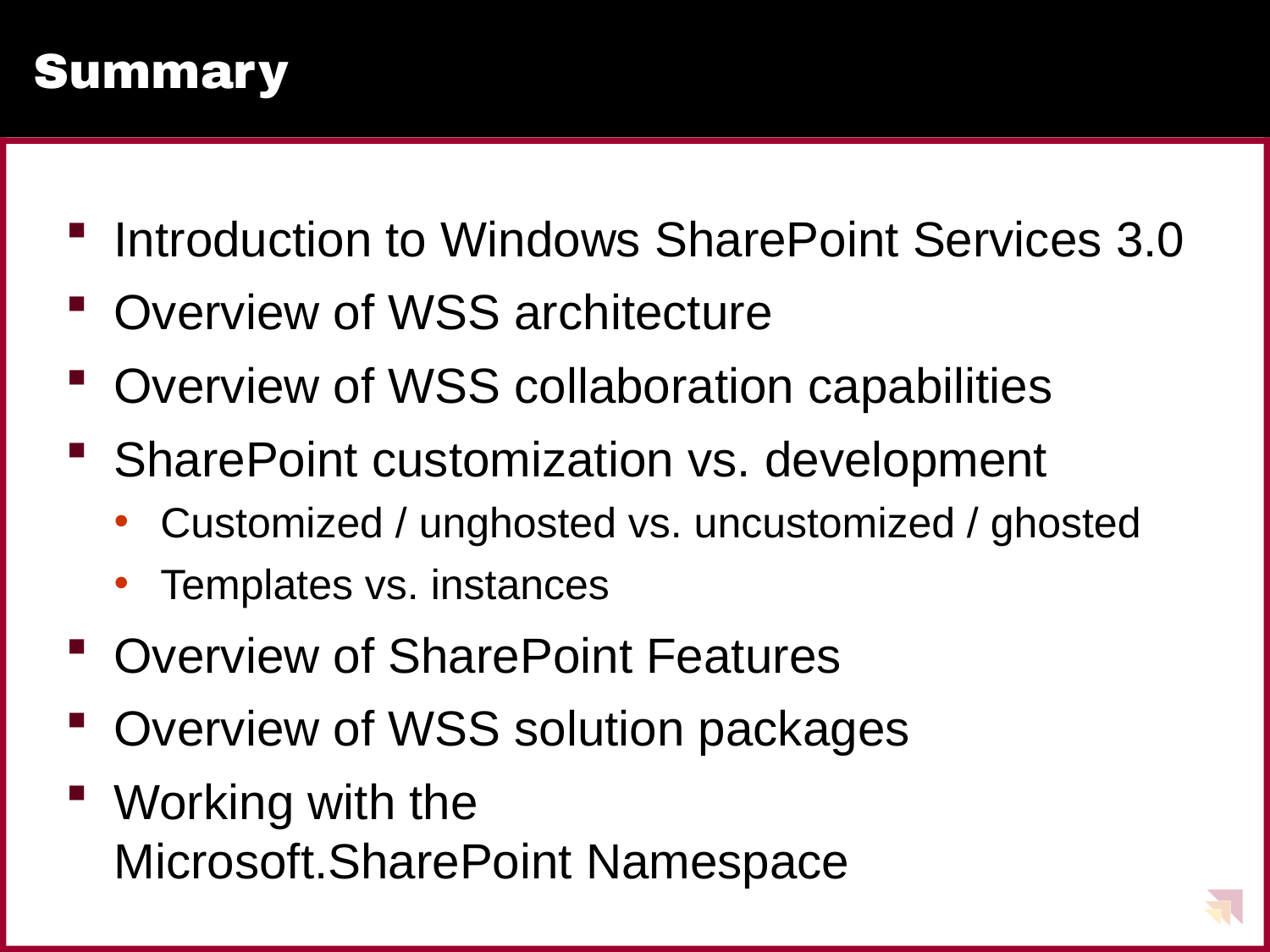

# Summary
Introduction to Windows SharePoint Services 3.0
Overview of WSS architecture
Overview of WSS collaboration capabilities
SharePoint customization vs. development
Customized / unghosted vs. uncustomized / ghosted
Templates vs. instances
Overview of SharePoint Features
Overview of WSS solution packages
Working with the
Microsoft.SharePoint Namespace